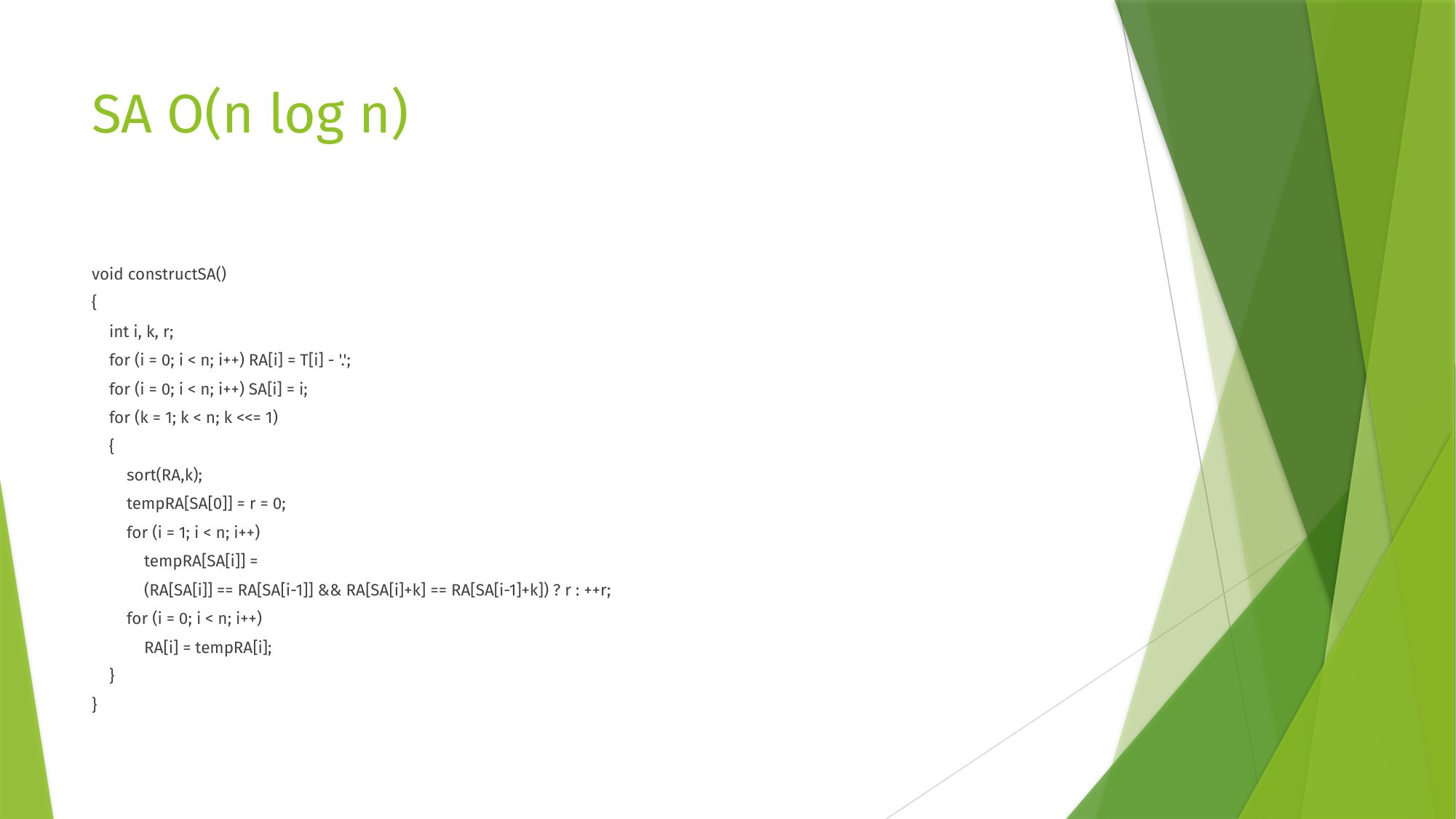

# SA O(n log n)
void constructSA()
{
    int i, k, r;
    for (i = 0; i < n; i++) RA[i] = T[i] - '.';
    for (i = 0; i < n; i++) SA[i] = i;
    for (k = 1; k < n; k <<= 1)
    {
        sort(RA,k);
        tempRA[SA[0]] = r = 0;
        for (i = 1; i < n; i++)
            tempRA[SA[i]] =
            (RA[SA[i]] == RA[SA[i-1]] && RA[SA[i]+k] == RA[SA[i-1]+k]) ? r : ++r;
        for (i = 0; i < n; i++)
            RA[i] = tempRA[i];
    }
}